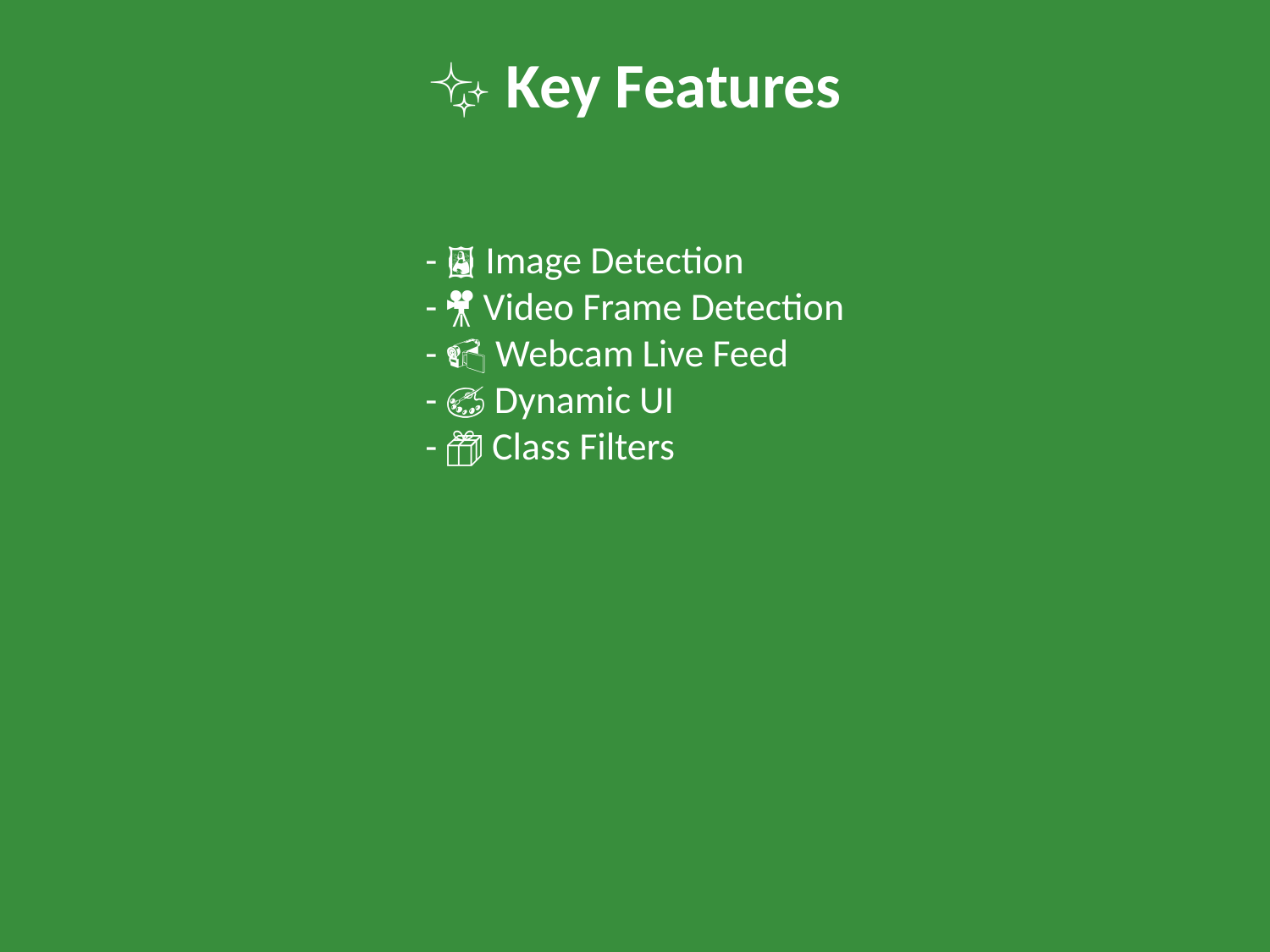

✨ Key Features

- 🖼️ Image Detection
- 🎥 Video Frame Detection
- 📹 Webcam Live Feed
- 🎨 Dynamic UI
- 📦 Class Filters